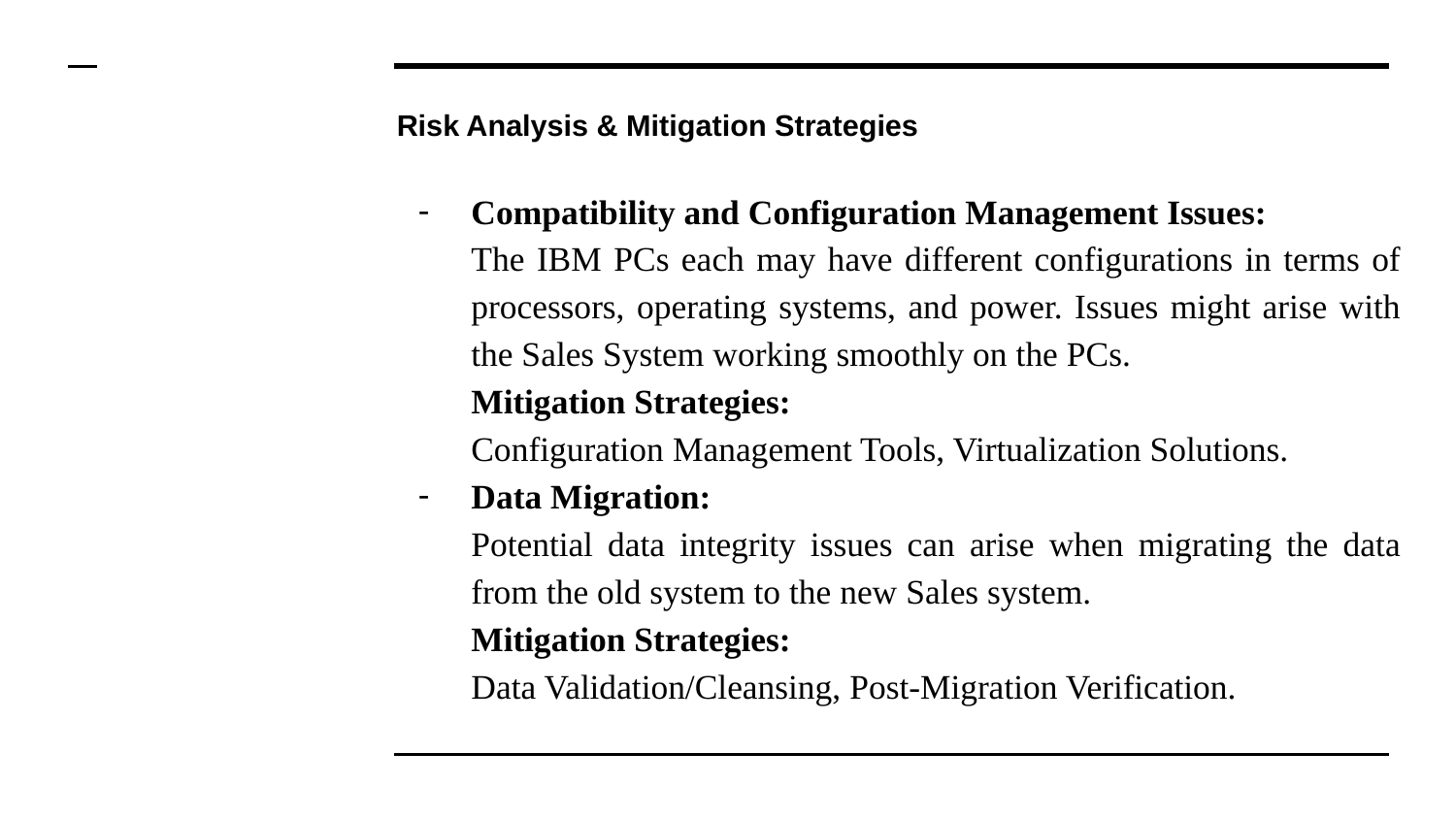

# Risk Analysis & Mitigation Strategies

Compatibility and Configuration Management Issues:
The IBM PCs each may have different configurations in terms of processors, operating systems, and power. Issues might arise with the Sales System working smoothly on the PCs.
Mitigation Strategies:
Configuration Management Tools, Virtualization Solutions.
Data Migration:
Potential data integrity issues can arise when migrating the data from the old system to the new Sales system.
Mitigation Strategies:
Data Validation/Cleansing, Post-Migration Verification.